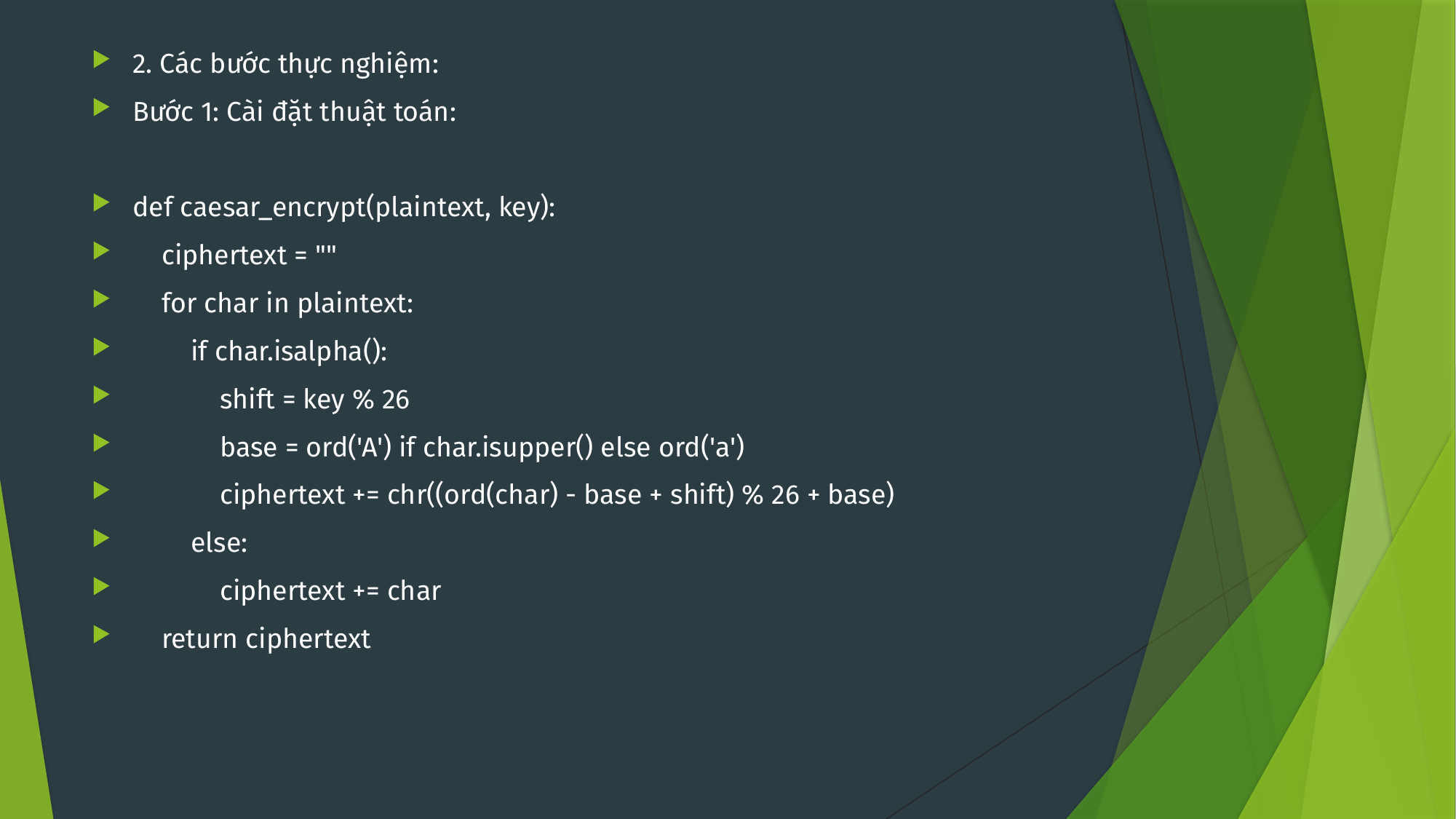

2. Các bước thực nghiệm:
Bước 1: Cài đặt thuật toán:

def caesar_encrypt(plaintext, key):
    ciphertext = ""
    for char in plaintext:
        if char.isalpha():
            shift = key % 26
            base = ord('A') if char.isupper() else ord('a')
            ciphertext += chr((ord(char) - base + shift) % 26 + base)
        else:
            ciphertext += char
    return ciphertext